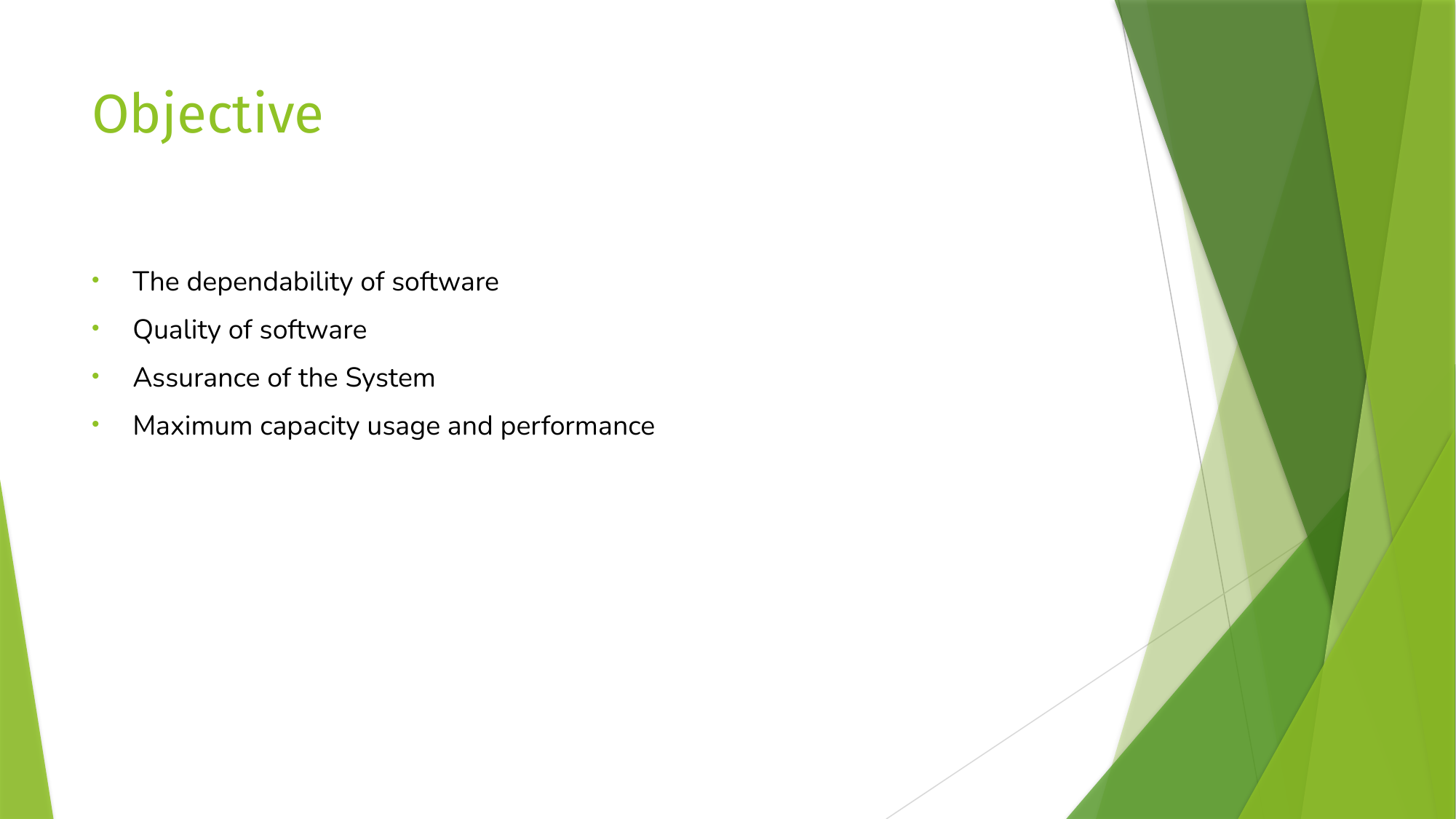

# Objective
The dependability of software
Quality of software
Assurance of the System
Maximum capacity usage and performance